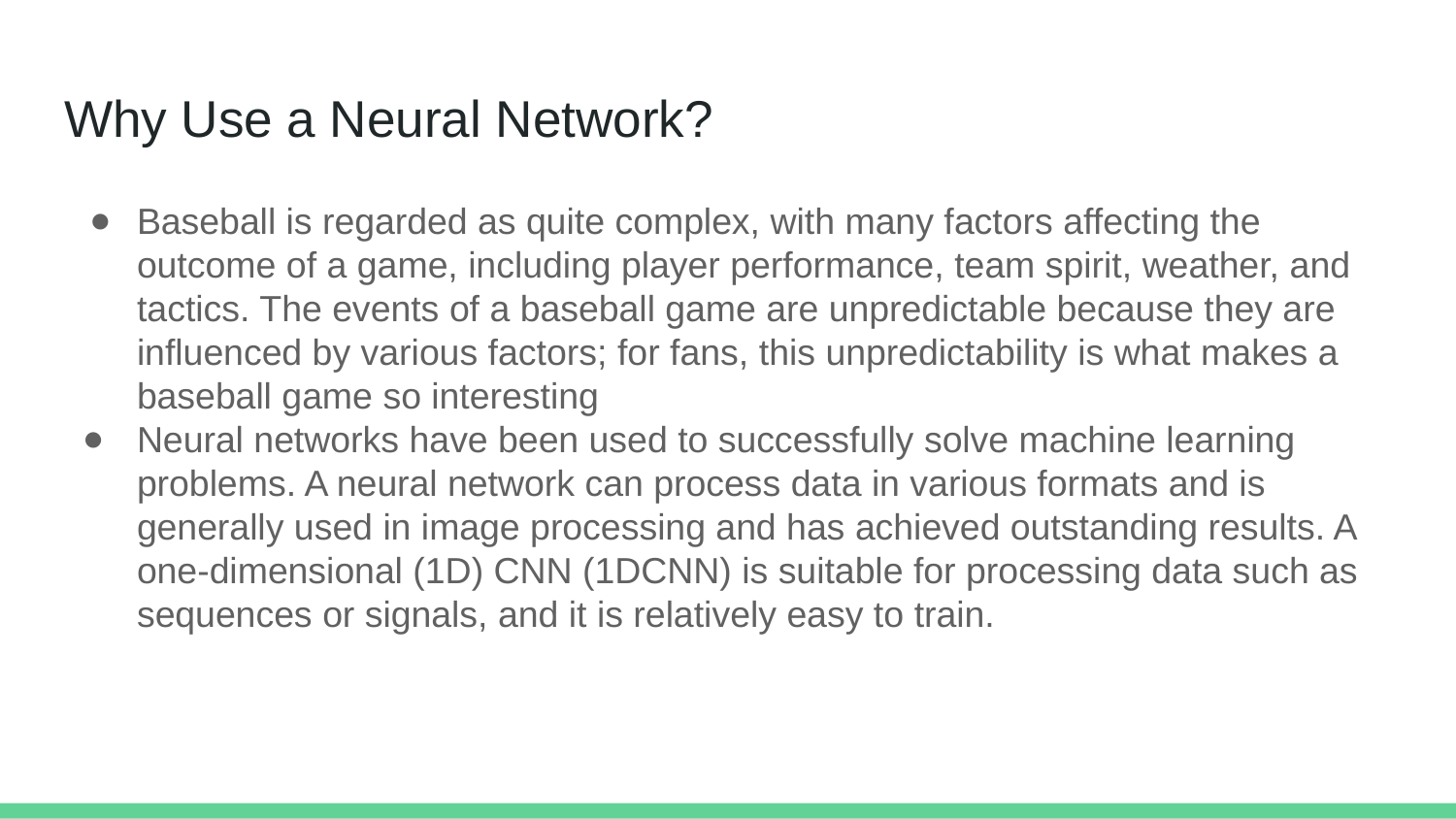

# Why Use a Neural Network?
Baseball is regarded as quite complex, with many factors affecting the outcome of a game, including player performance, team spirit, weather, and tactics. The events of a baseball game are unpredictable because they are influenced by various factors; for fans, this unpredictability is what makes a baseball game so interesting
Neural networks have been used to successfully solve machine learning problems. A neural network can process data in various formats and is generally used in image processing and has achieved outstanding results. A one-dimensional (1D) CNN (1DCNN) is suitable for processing data such as sequences or signals, and it is relatively easy to train.